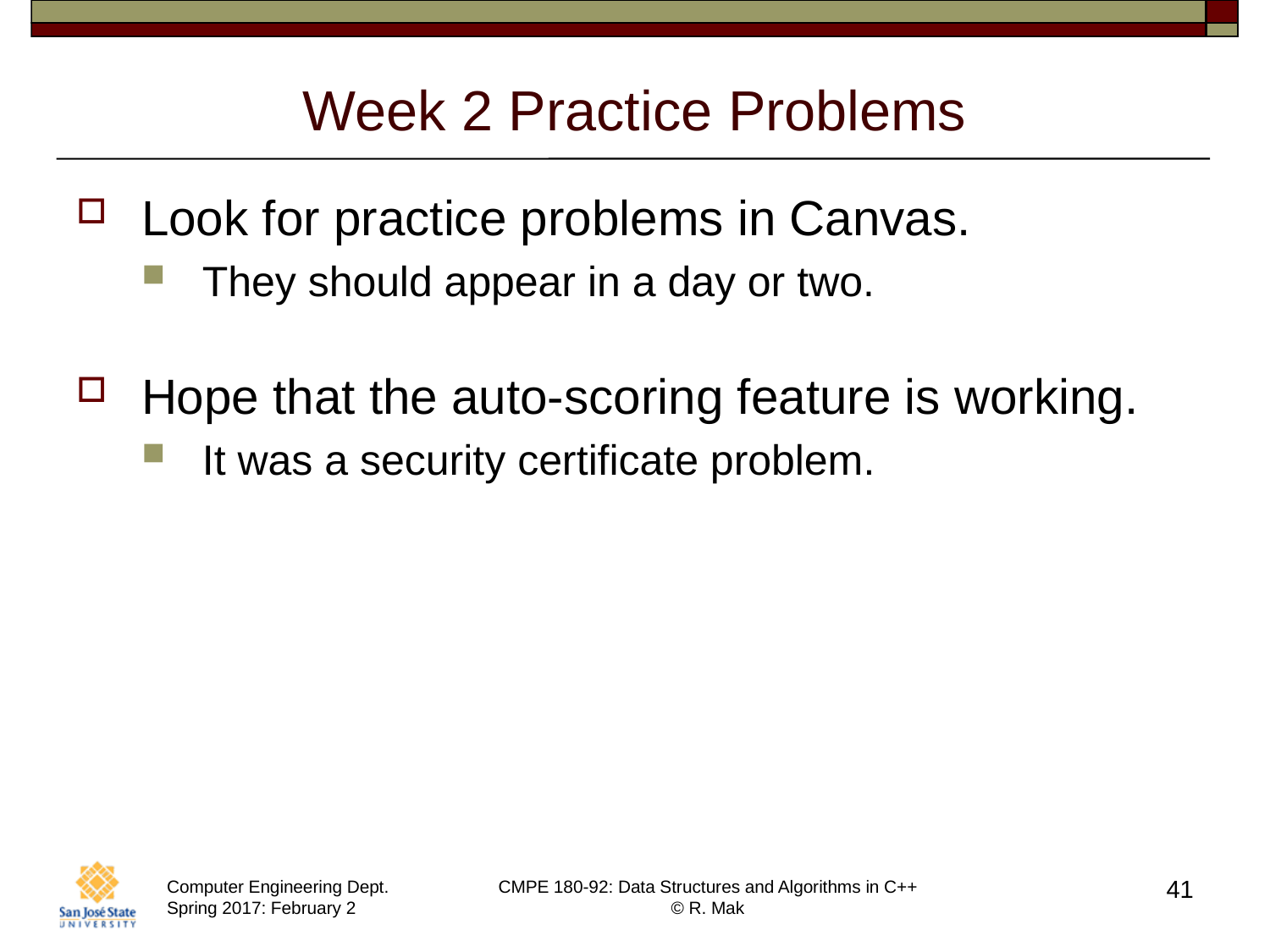

# Week 2 Practice Problems
Look for practice problems in Canvas.
They should appear in a day or two.

Hope that the auto-scoring feature is working.
It was a security certificate problem.
41